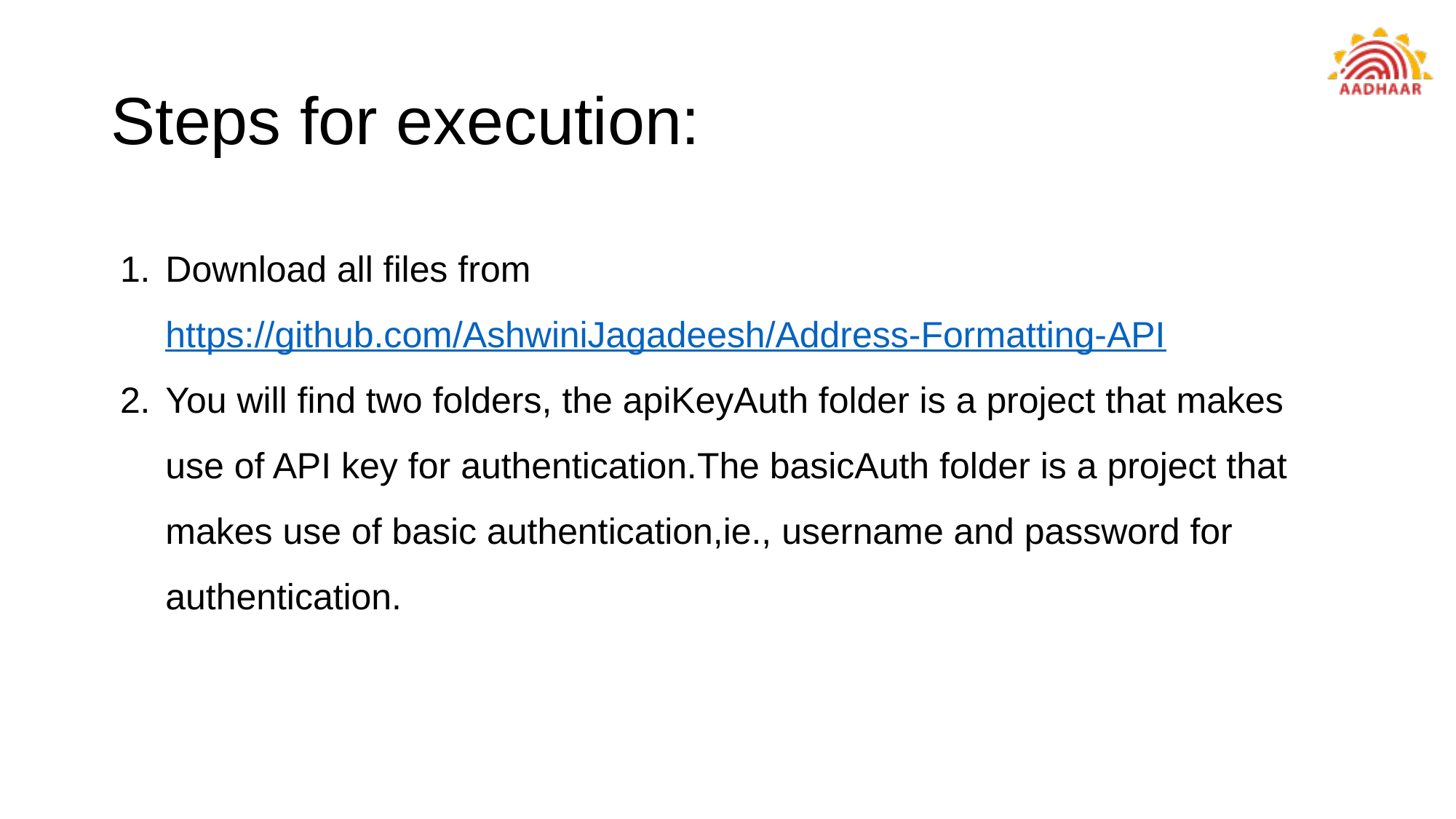

# Steps for execution:
Download all files from https://github.com/AshwiniJagadeesh/Address-Formatting-API
You will find two folders, the apiKeyAuth folder is a project that makes use of API key for authentication.The basicAuth folder is a project that makes use of basic authentication,ie., username and password for authentication.